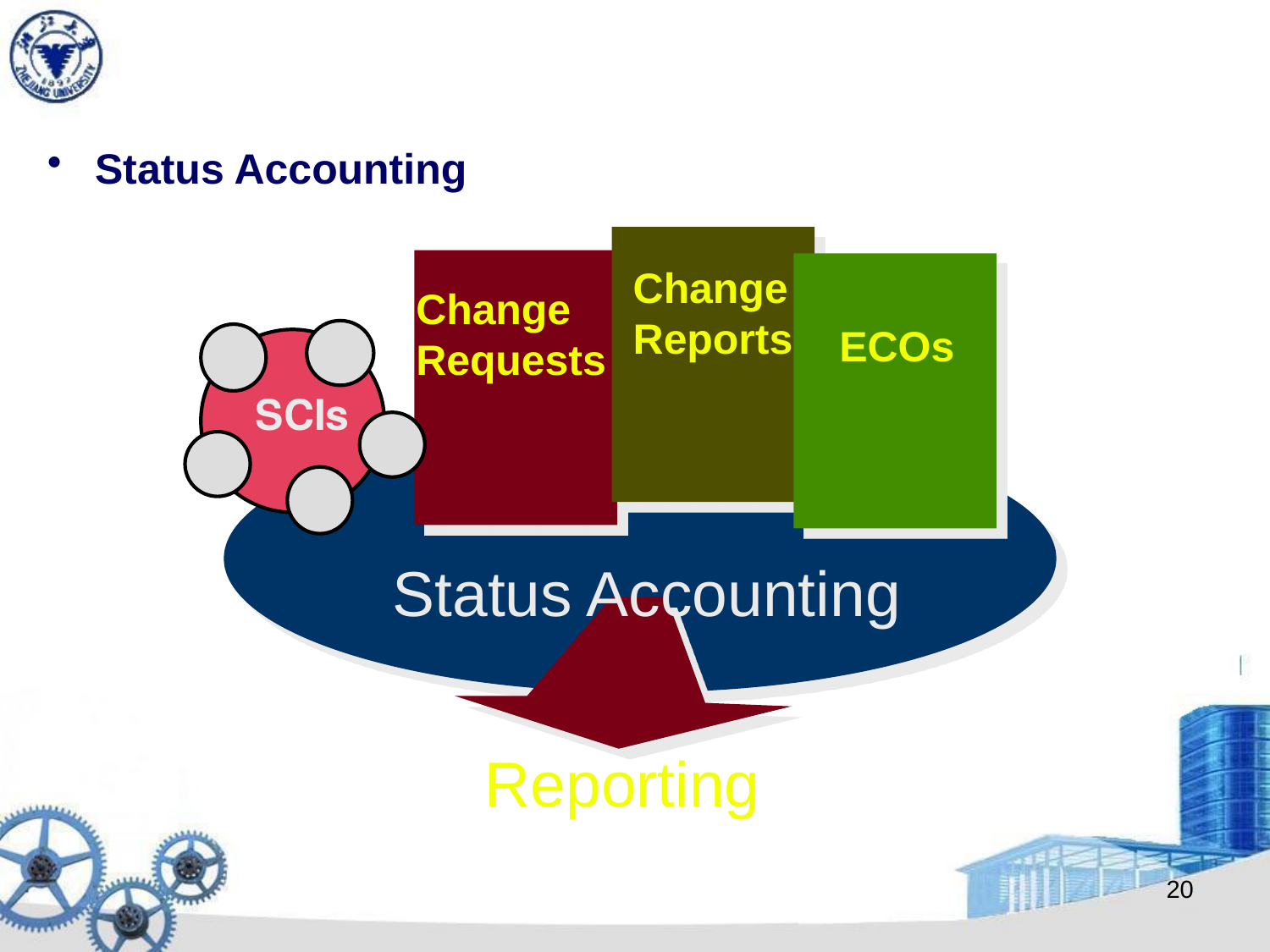

Status Accounting

Change
Reports
Change
Requests
ECOs

SCIs

Status Accounting

Reporting
20